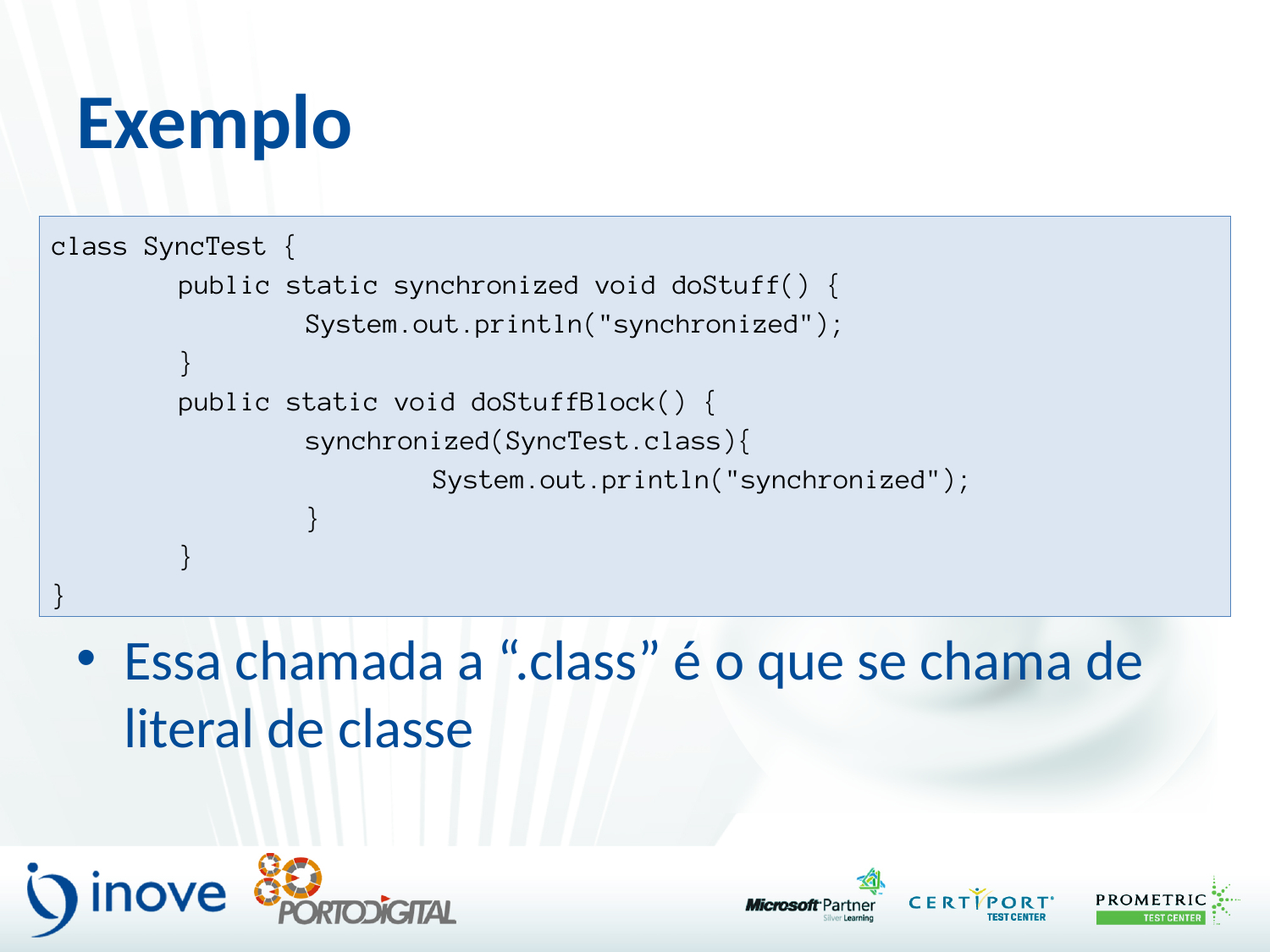

# Exemplo
class SyncTest {
	public static synchronized void doStuff() {
		System.out.println("synchronized");
	}
	public static void doStuffBlock() {
		synchronized(SyncTest.class){
			System.out.println("synchronized");
		}
	}
}

Essa chamada a “.class” é o que se chama de literal de classe